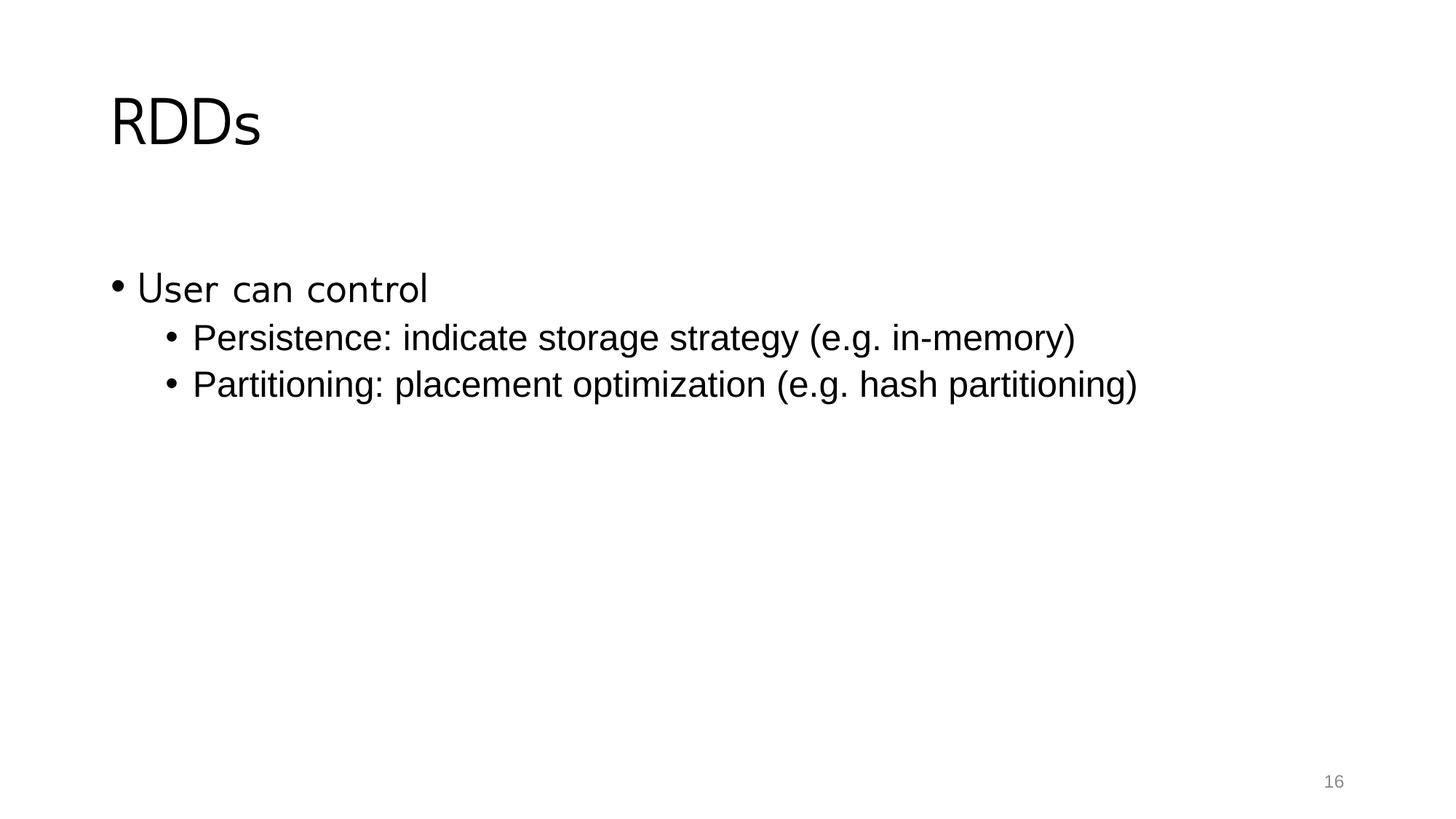

# RDDs
User can control
Persistence: indicate storage strategy (e.g. in-memory)
Partitioning: placement optimization (e.g. hash partitioning)
16